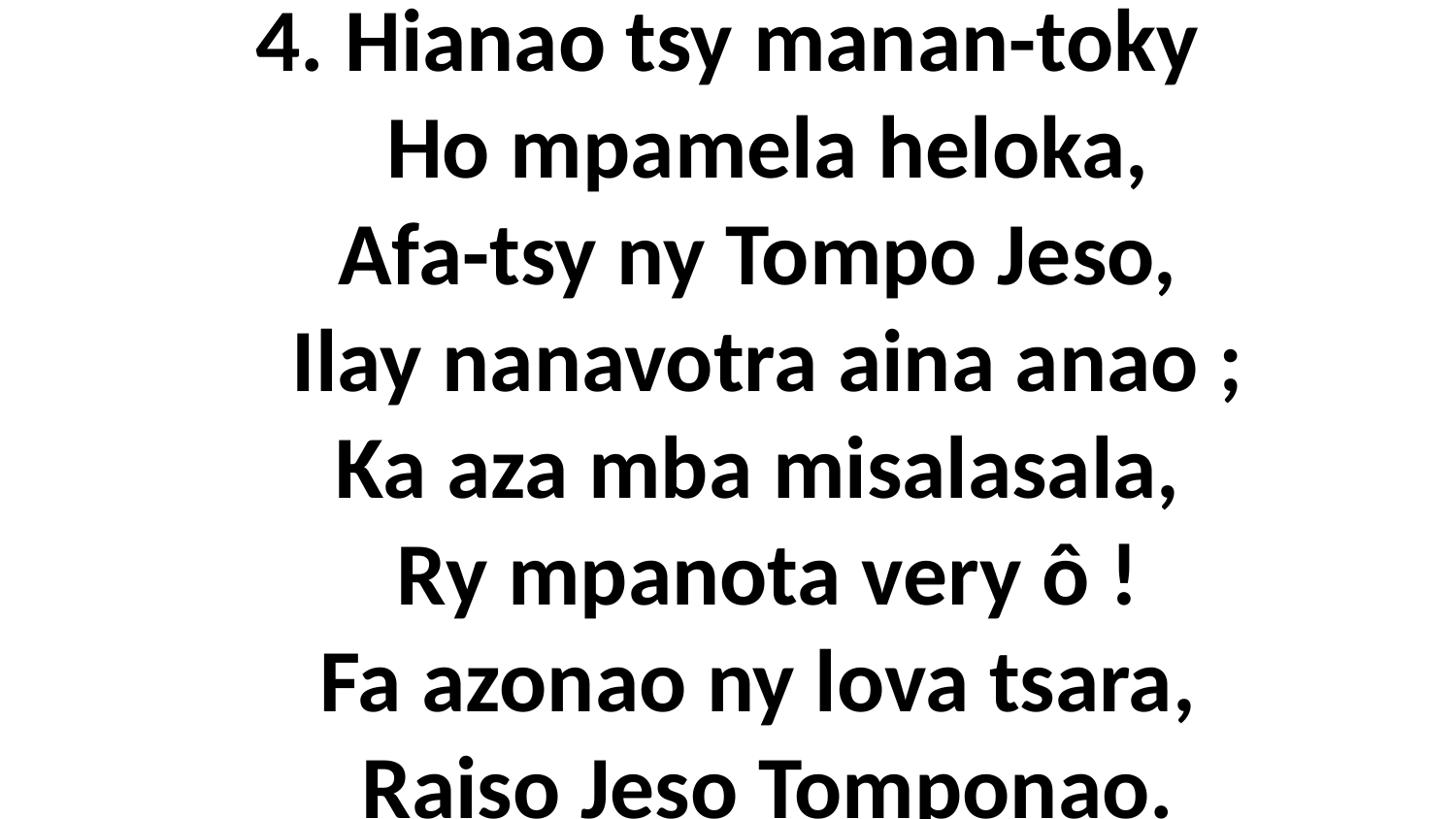

# 4. Hianao tsy manan-toky Ho mpamela heloka, Afa-tsy ny Tompo Jeso, Ilay nanavotra aina anao ; Ka aza mba misalasala, Ry mpanota very ô ! Fa azonao ny lova tsara, Raiso Jeso Tomponao.